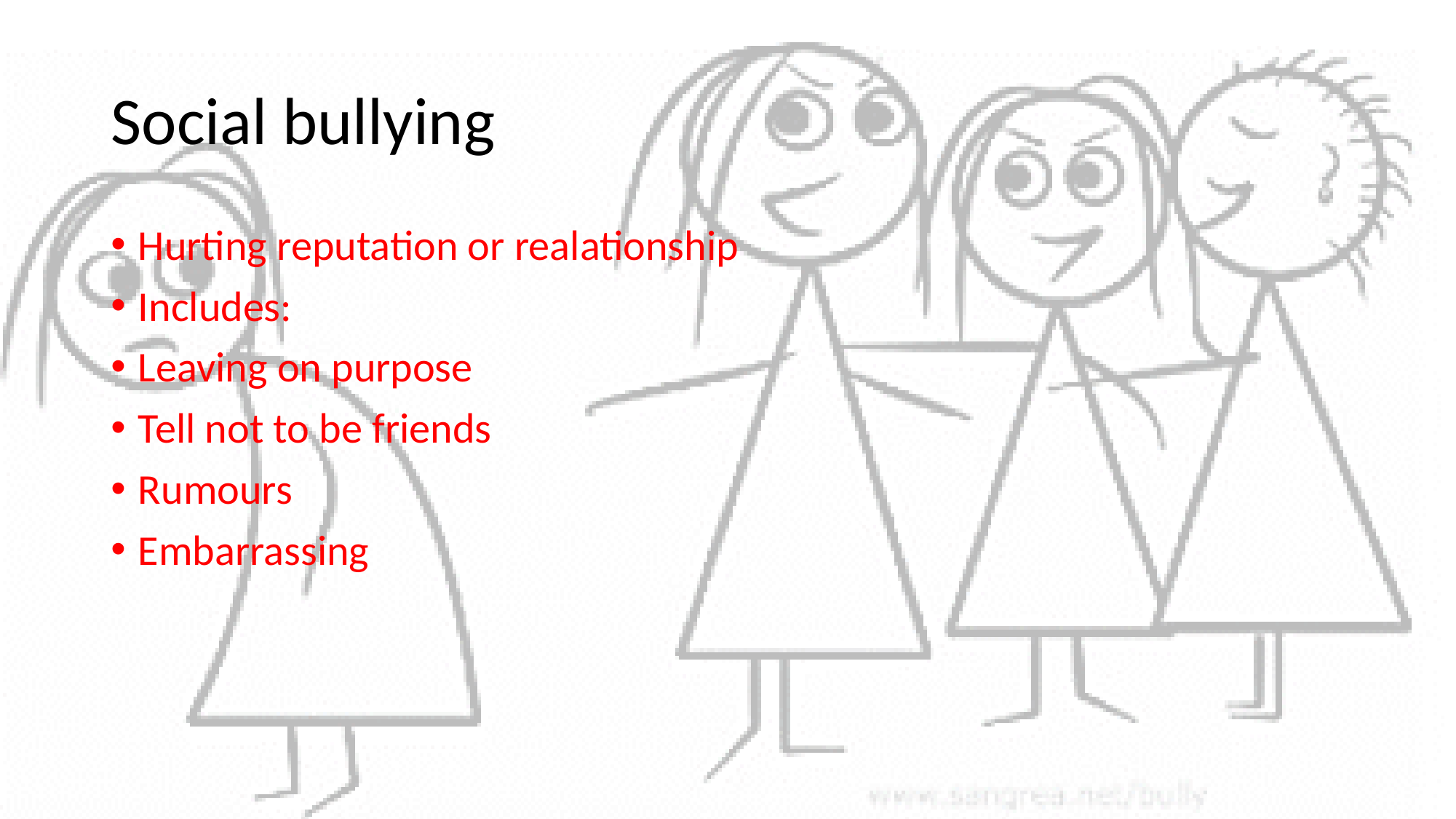

# Social bullying
Hurting reputation or realationship
Includes:
Leaving on purpose
Tell not to be friends
Rumours
Embarrassing